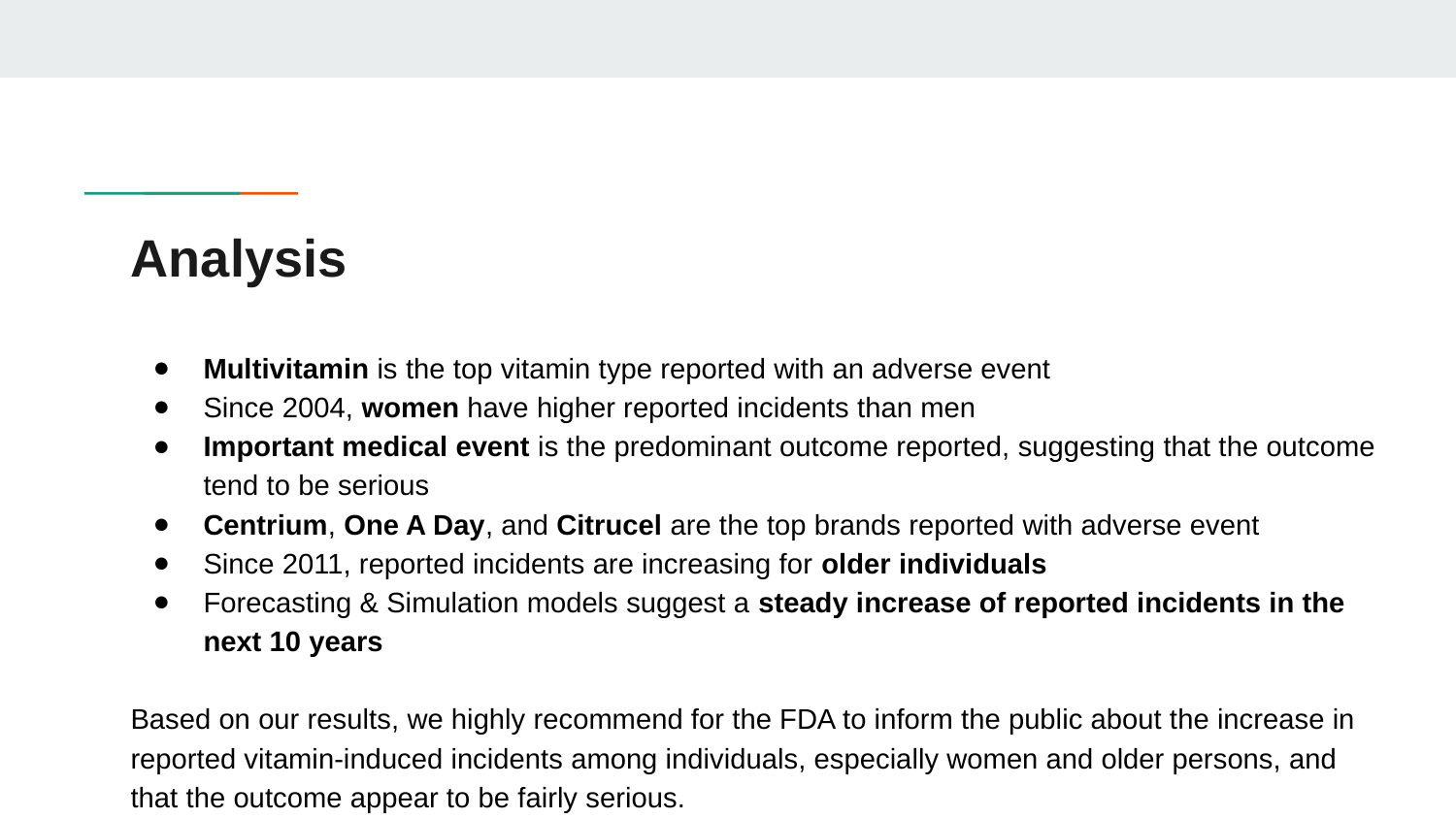

# Analysis
Multivitamin is the top vitamin type reported with an adverse event
Since 2004, women have higher reported incidents than men
Important medical event is the predominant outcome reported, suggesting that the outcome tend to be serious
Centrium, One A Day, and Citrucel are the top brands reported with adverse event
Since 2011, reported incidents are increasing for older individuals
Forecasting & Simulation models suggest a steady increase of reported incidents in the next 10 years

Based on our results, we highly recommend for the FDA to inform the public about the increase in reported vitamin-induced incidents among individuals, especially women and older persons, and that the outcome appear to be fairly serious.